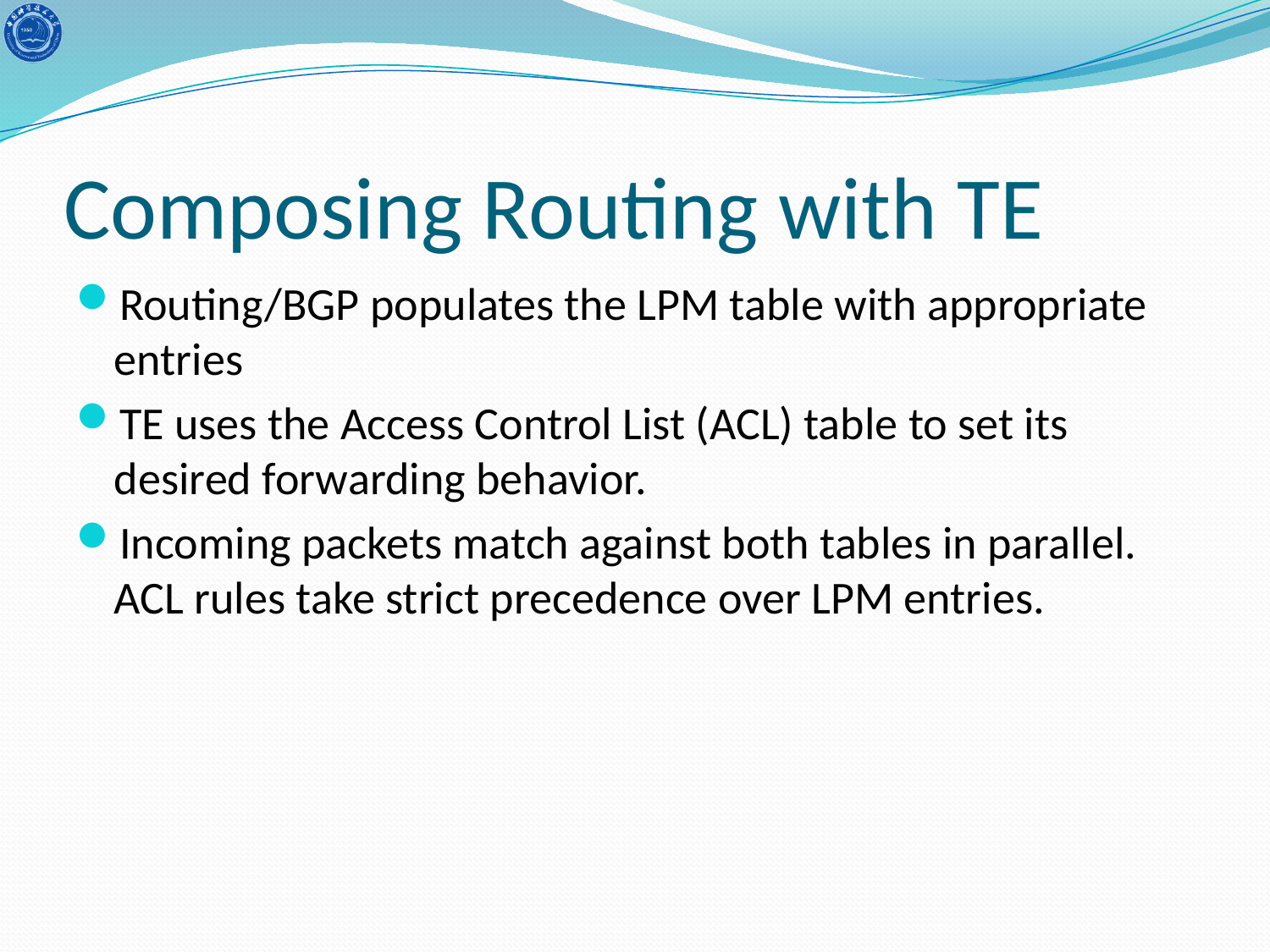

# Composing Routing with TE
Routing/BGP populates the LPM table with appropriate entries
TE uses the Access Control List (ACL) table to set its desired forwarding behavior.
Incoming packets match against both tables in parallel. ACL rules take strict precedence over LPM entries.